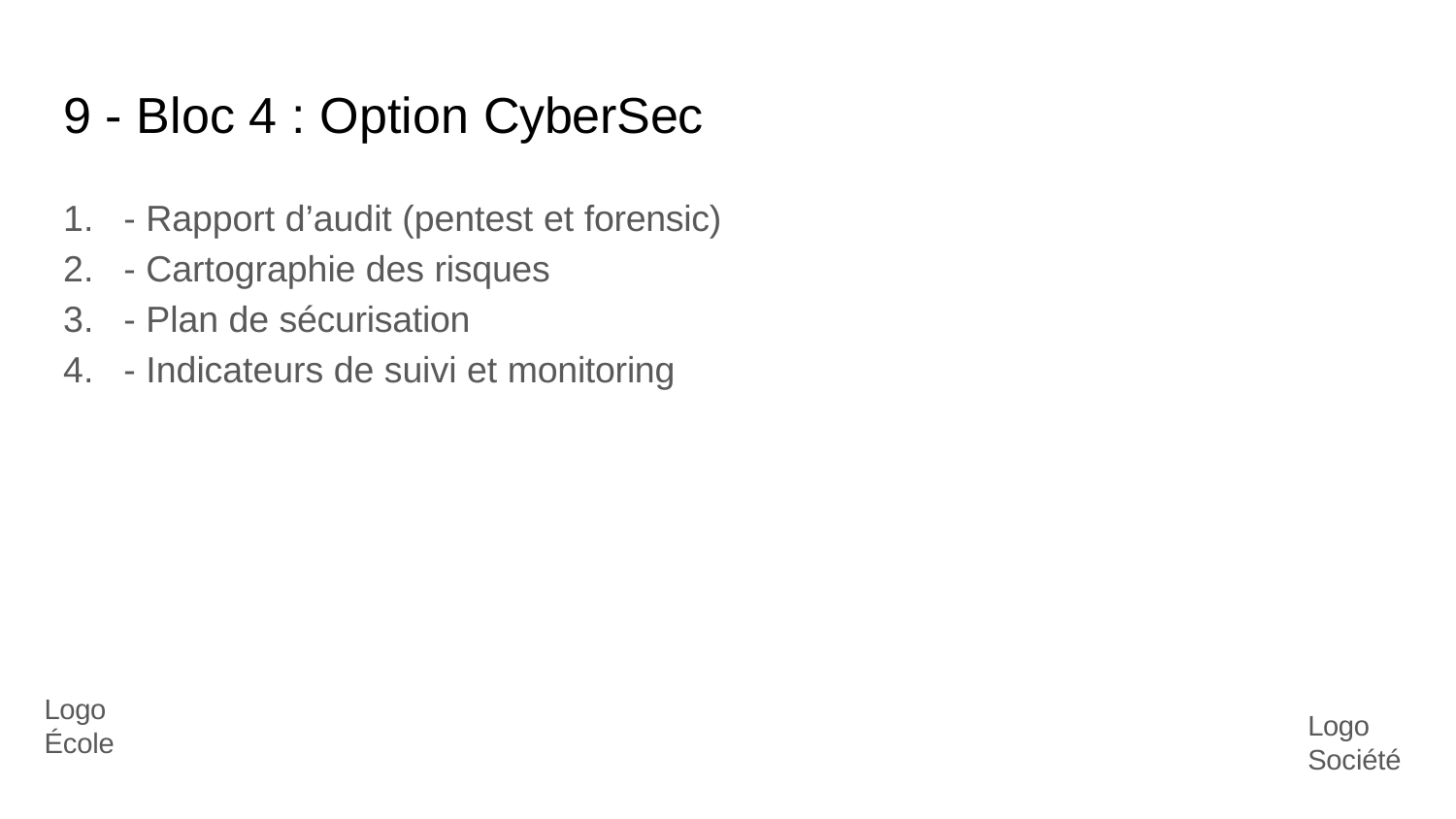

# 9 - Bloc 4 : Option CyberSec
- Rapport d’audit (pentest et forensic)
- Cartographie des risques
- Plan de sécurisation
- Indicateurs de suivi et monitoring
Logo École
Logo Société